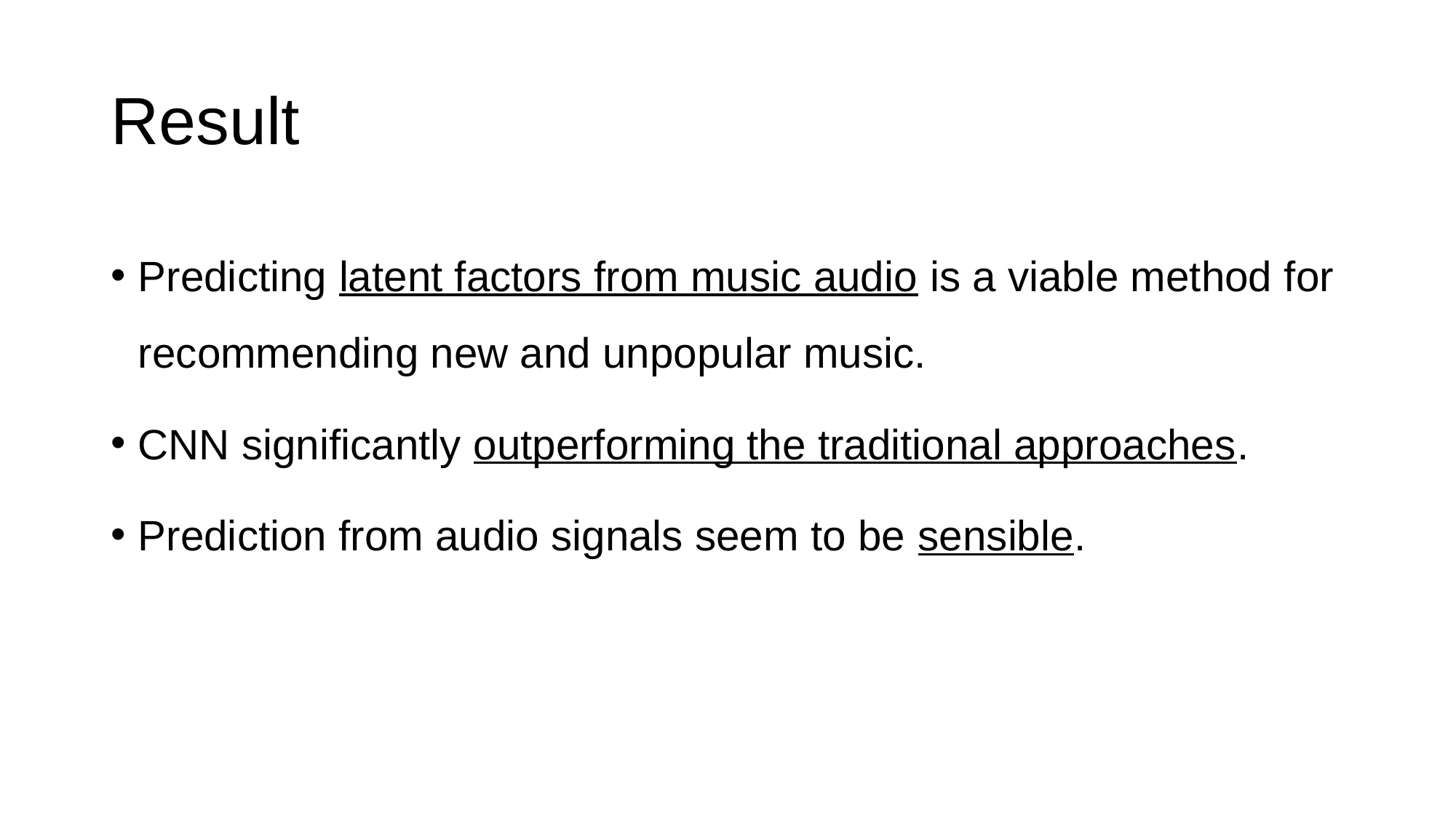

# Result
Predicting latent factors from music audio is a viable method for recommending new and unpopular music.
CNN significantly outperforming the traditional approaches.
Prediction from audio signals seem to be sensible.